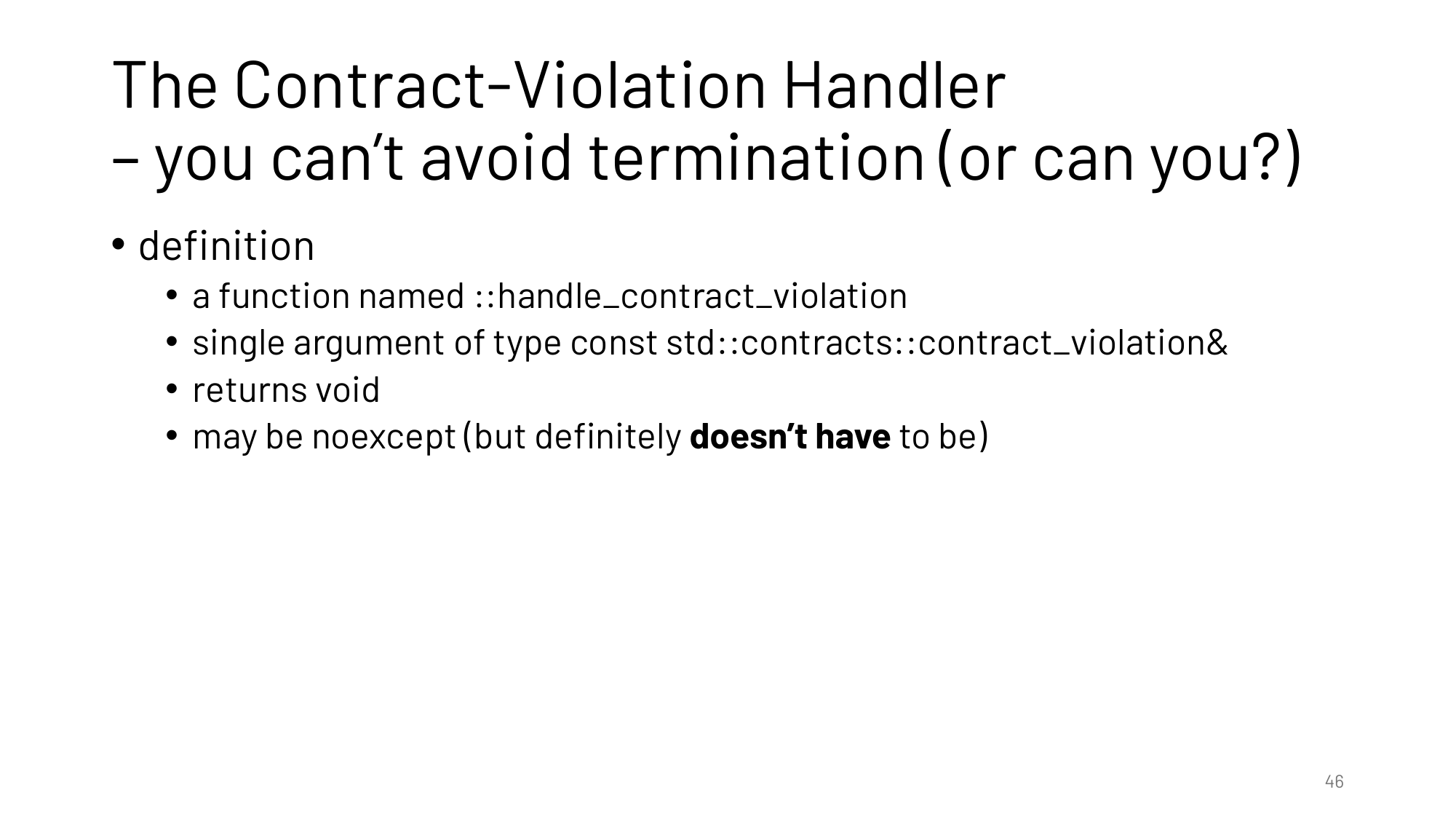

# The Contract-Violation Handler – you can’t avoid termination (or can you?)
definition
a function named ::handle_contract_violation
single argument of type const std::contracts::contract_violation&
returns void
may be noexcept (but definitely doesn’t have to be)

46